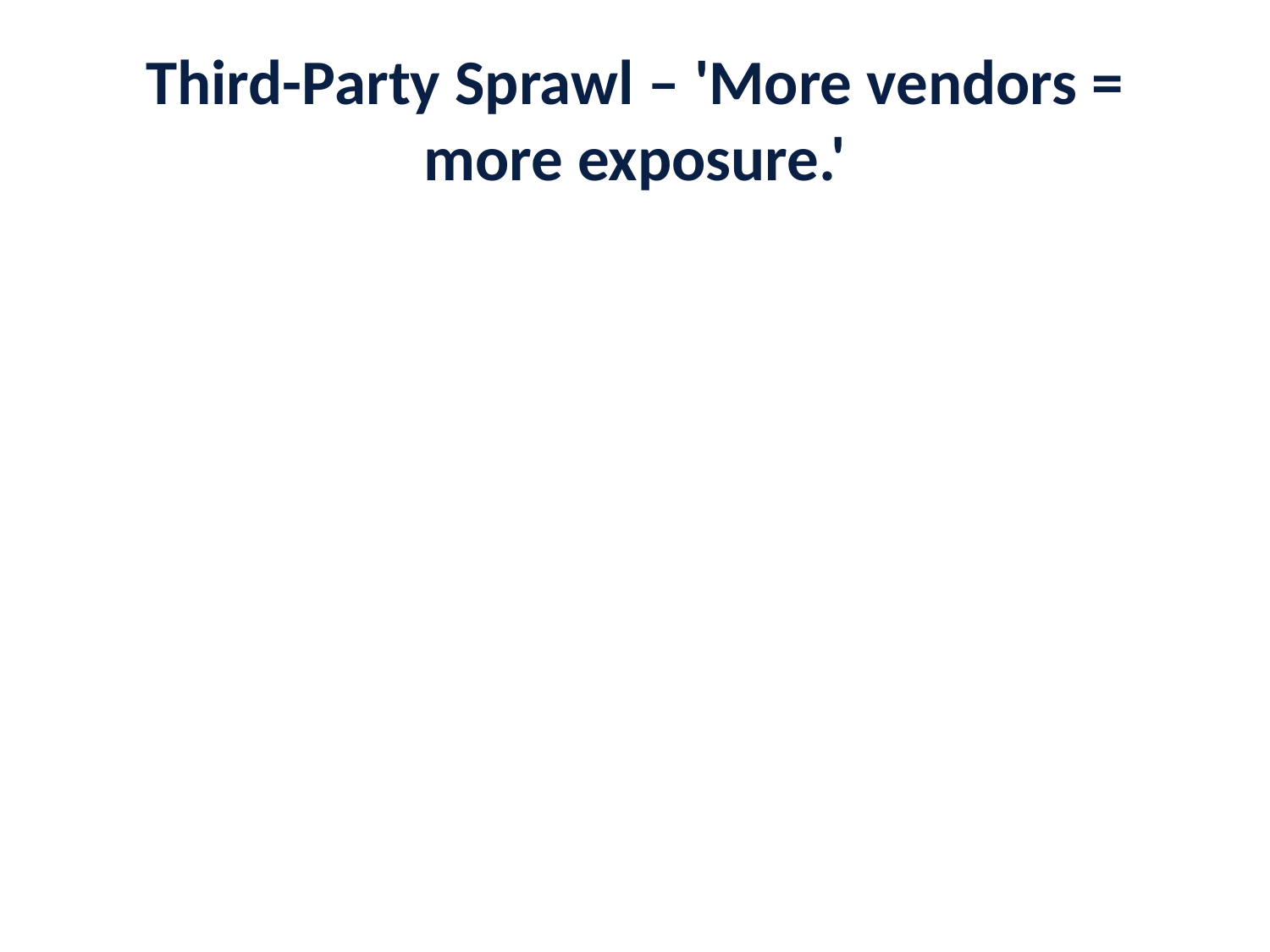

# Third-Party Sprawl – 'More vendors = more exposure.'